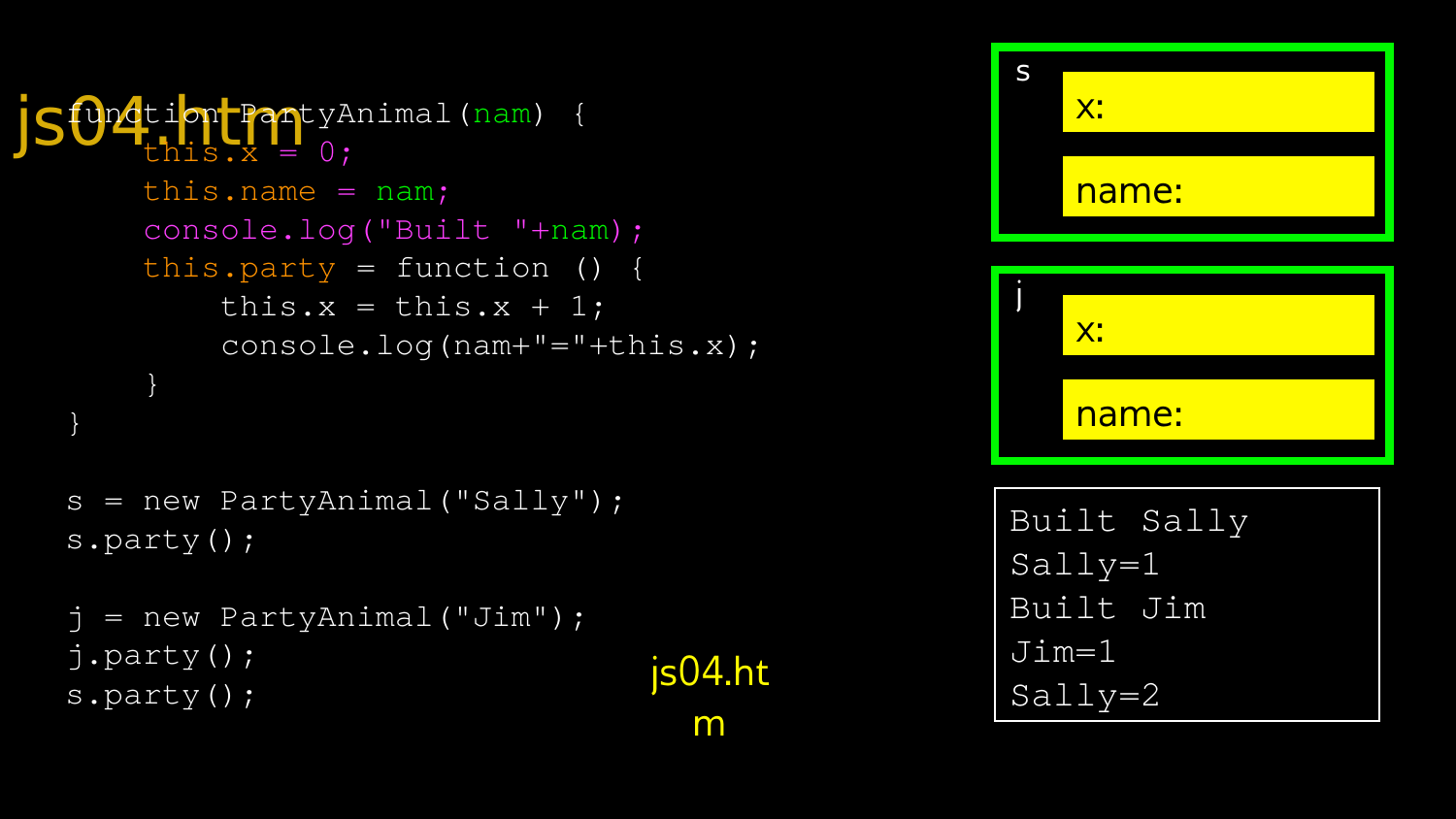

js04.htm
  s
 x:
 name:
function PartyAnimal(nam) {
    this.x = 0;
    this.name = nam;
    console.log("Built "+nam);
    this.party = function () {
        this.x = this.x + 1;
        console.log(nam+"="+this.x);
    }
}

s = new PartyAnimal("Sally");
s.party();

j = new PartyAnimal("Jim");
j.party();
s.party();
  j
 x:
 name:
Built Sally
Sally=1
Built Jim
Jim=1
Sally=2
js04.htm